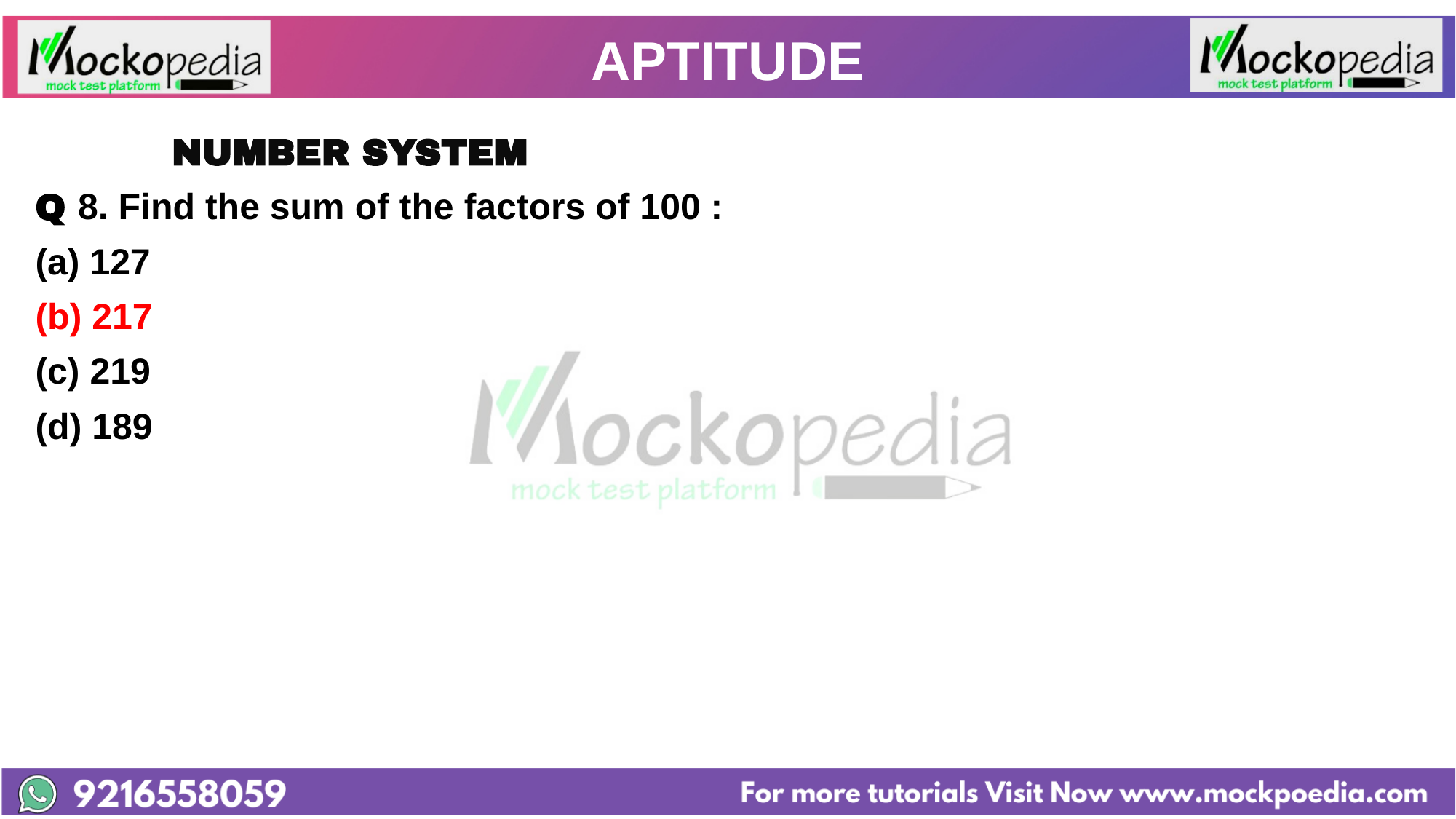

# APTITUDE
		NUMBER SYSTEM
Q 8. Find the sum of the factors of 100 :
127
(b) 217
(c) 219
(d) 189